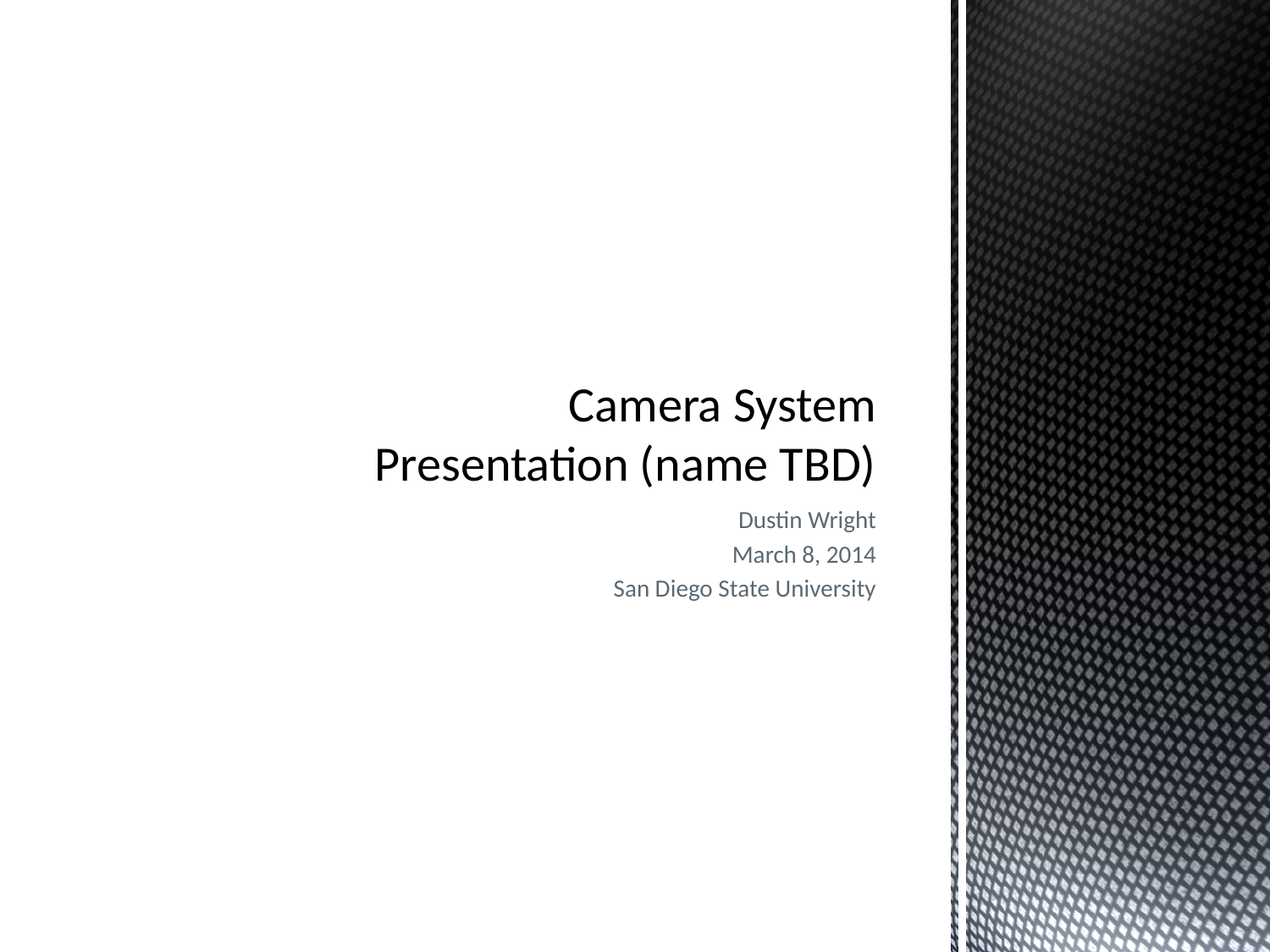

# Camera System Presentation (name TBD)
Dustin Wright
March 8, 2014
San Diego State University